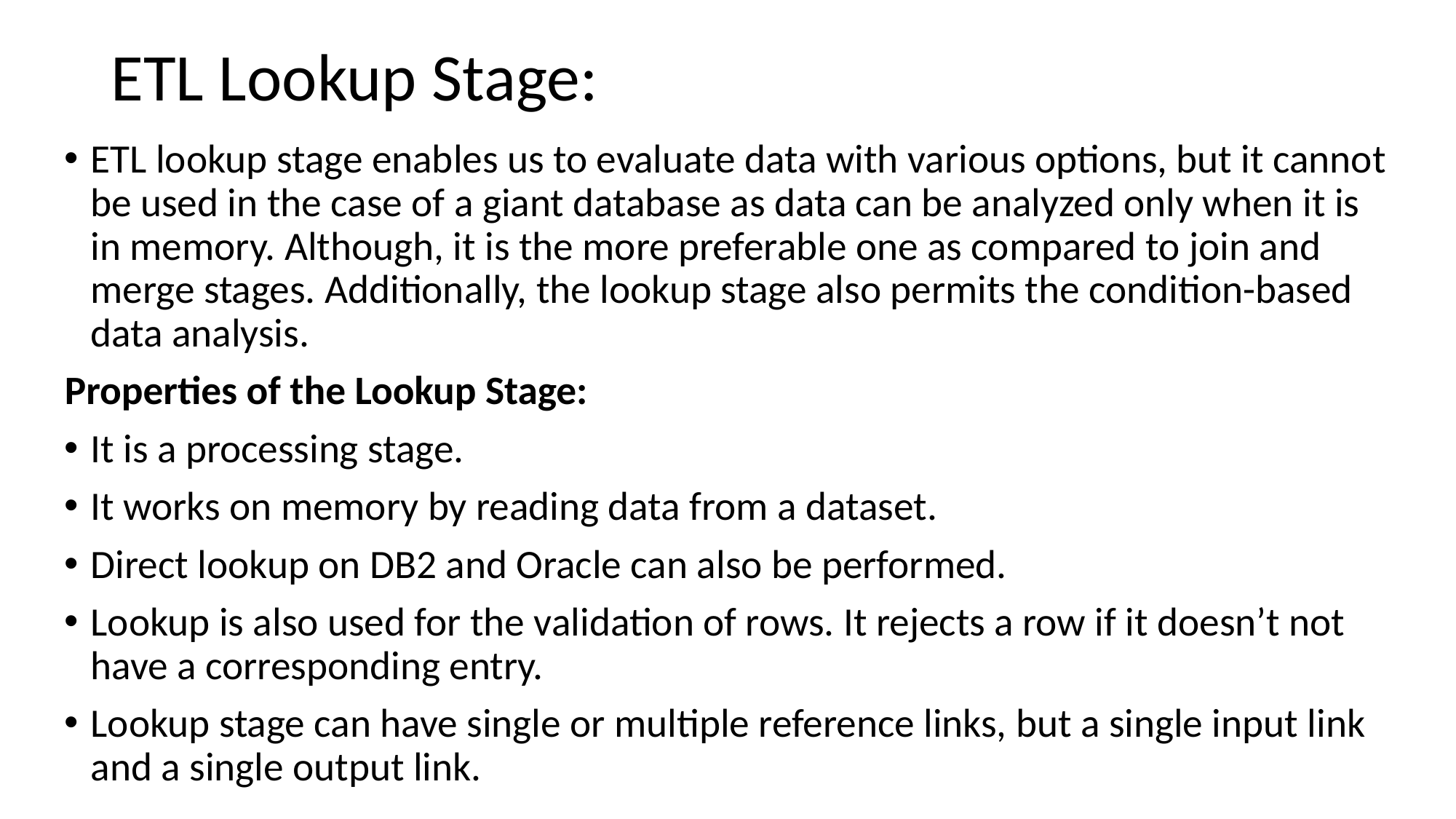

# ETL Lookup Stage:
ETL lookup stage enables us to evaluate data with various options, but it cannot be used in the case of a giant database as data can be analyzed only when it is in memory. Although, it is the more preferable one as compared to join and merge stages. Additionally, the lookup stage also permits the condition-based data analysis.
Properties of the Lookup Stage:
It is a processing stage.
It works on memory by reading data from a dataset.
Direct lookup on DB2 and Oracle can also be performed.
Lookup is also used for the validation of rows. It rejects a row if it doesn’t not have a corresponding entry.
Lookup stage can have single or multiple reference links, but a single input link and a single output link.